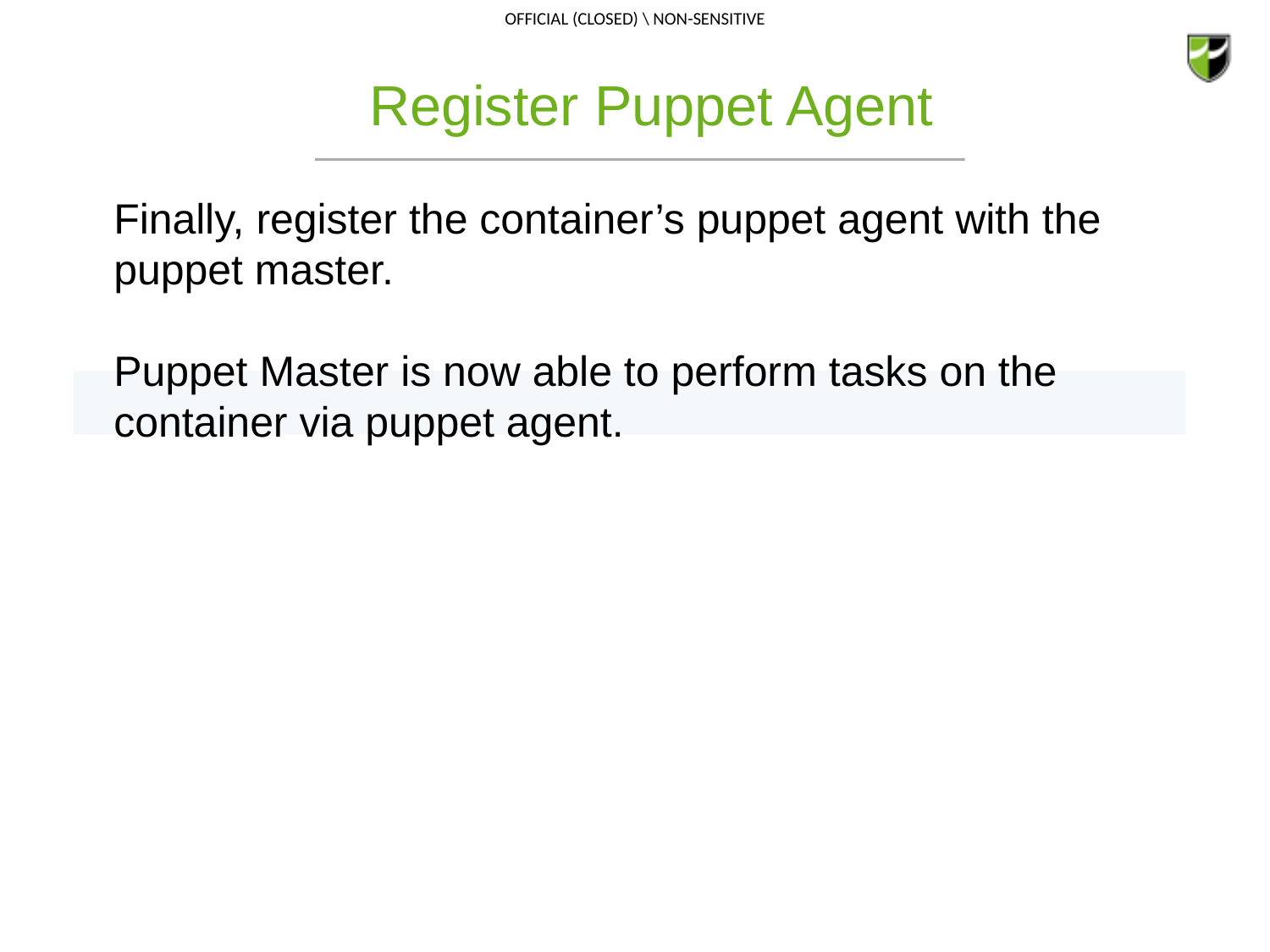

# Register Puppet Agent
Finally, register the container’s puppet agent with the puppet master.

Puppet Master is now able to perform tasks on the container via puppet agent.